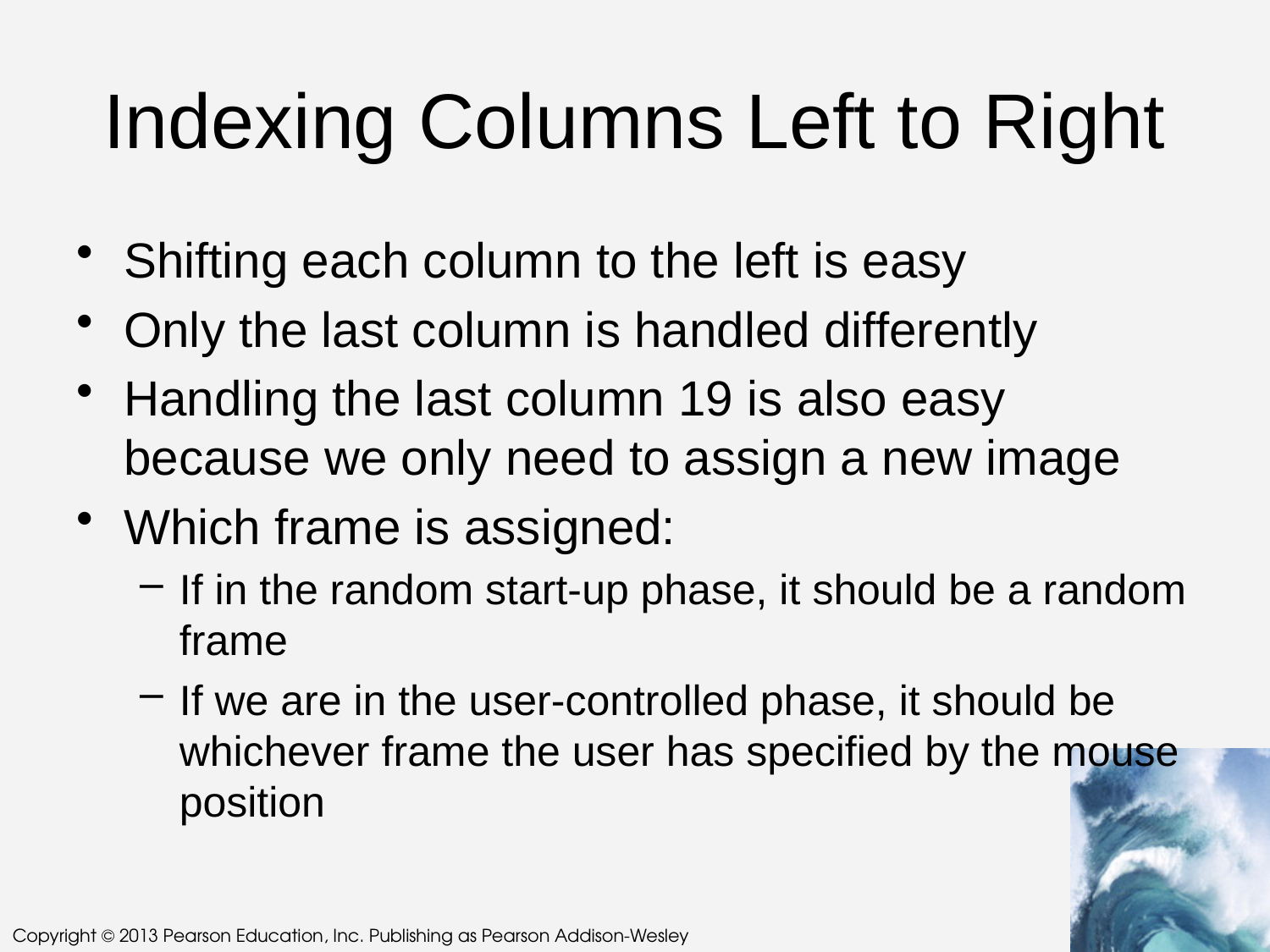

# Indexing Columns Left to Right
Shifting each column to the left is easy
Only the last column is handled differently
Handling the last column 19 is also easy because we only need to assign a new image
Which frame is assigned:
If in the random start-up phase, it should be a random frame
If we are in the user-controlled phase, it should be whichever frame the user has specified by the mouse position